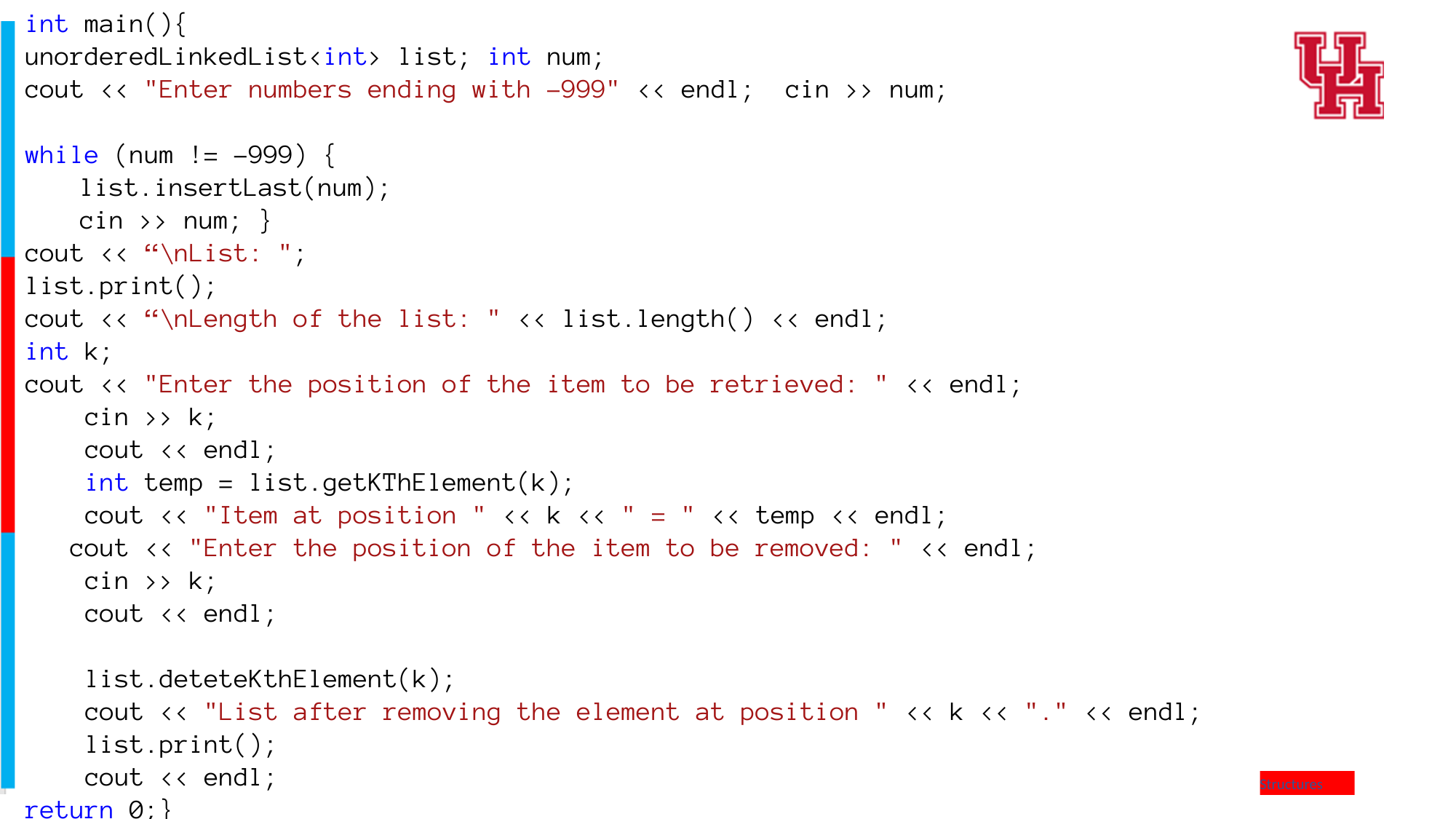

int main(){
unorderedLinkedList<int> list; int num;
cout << "Enter numbers ending with -999" << endl;  cin >> num;

while (num != -999) {
list.insertLast(num);
cin >> num; }
cout << “\nList: ";
list.print();
cout << “\nLength of the list: " << list.length() << endl;
int k;
cout << "Enter the position of the item to be retrieved: " << endl;
    cin >> k;
    cout << endl;
    int temp = list.getKThElement(k);
    cout << "Item at position " << k << " = " << temp << endl;
   cout << "Enter the position of the item to be removed: " << endl;
    cin >> k;
    cout << endl;

    list.deteteKthElement(k);
    cout << "List after removing the element at position " << k << "." << endl;
    list.print();
    cout << endl;
return 0;}